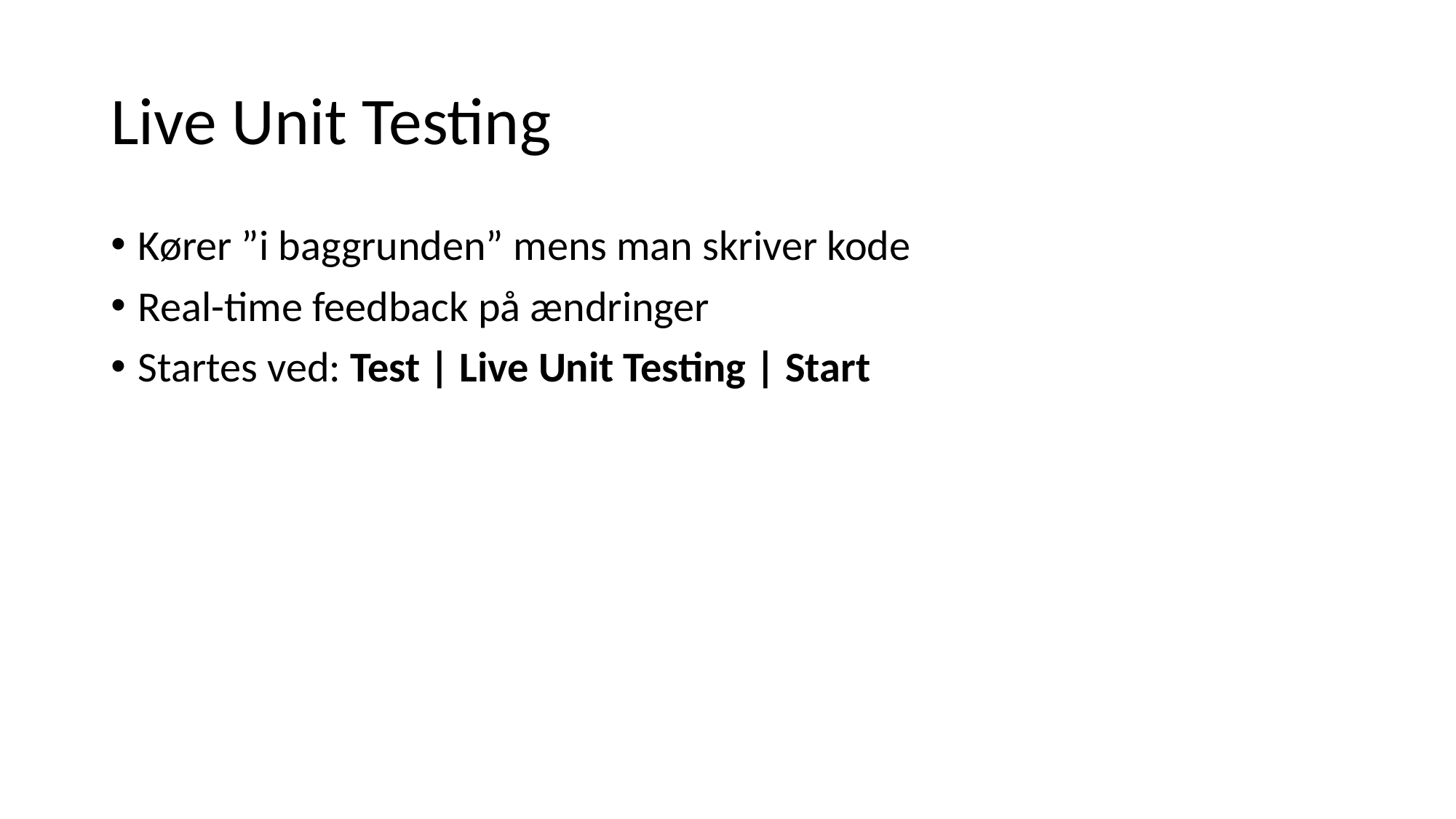

# Live Unit Testing
Kører ”i baggrunden” mens man skriver kode
Real-time feedback på ændringer
Startes ved: Test | Live Unit Testing | Start